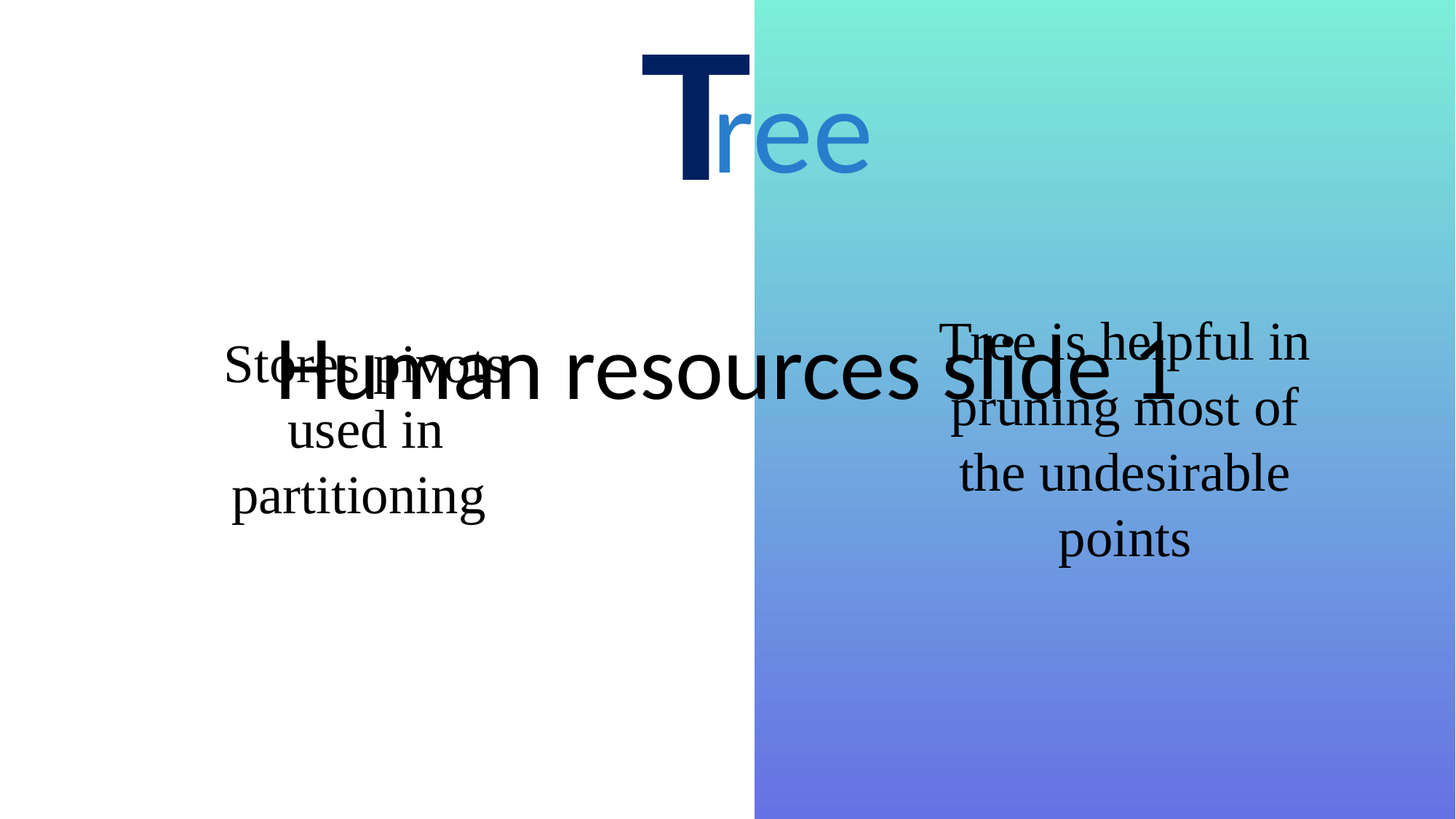

T

ree
# Human resources slide 1
Tree is helpful in pruning most of the undesirable points
Stores pivots used in partitioning